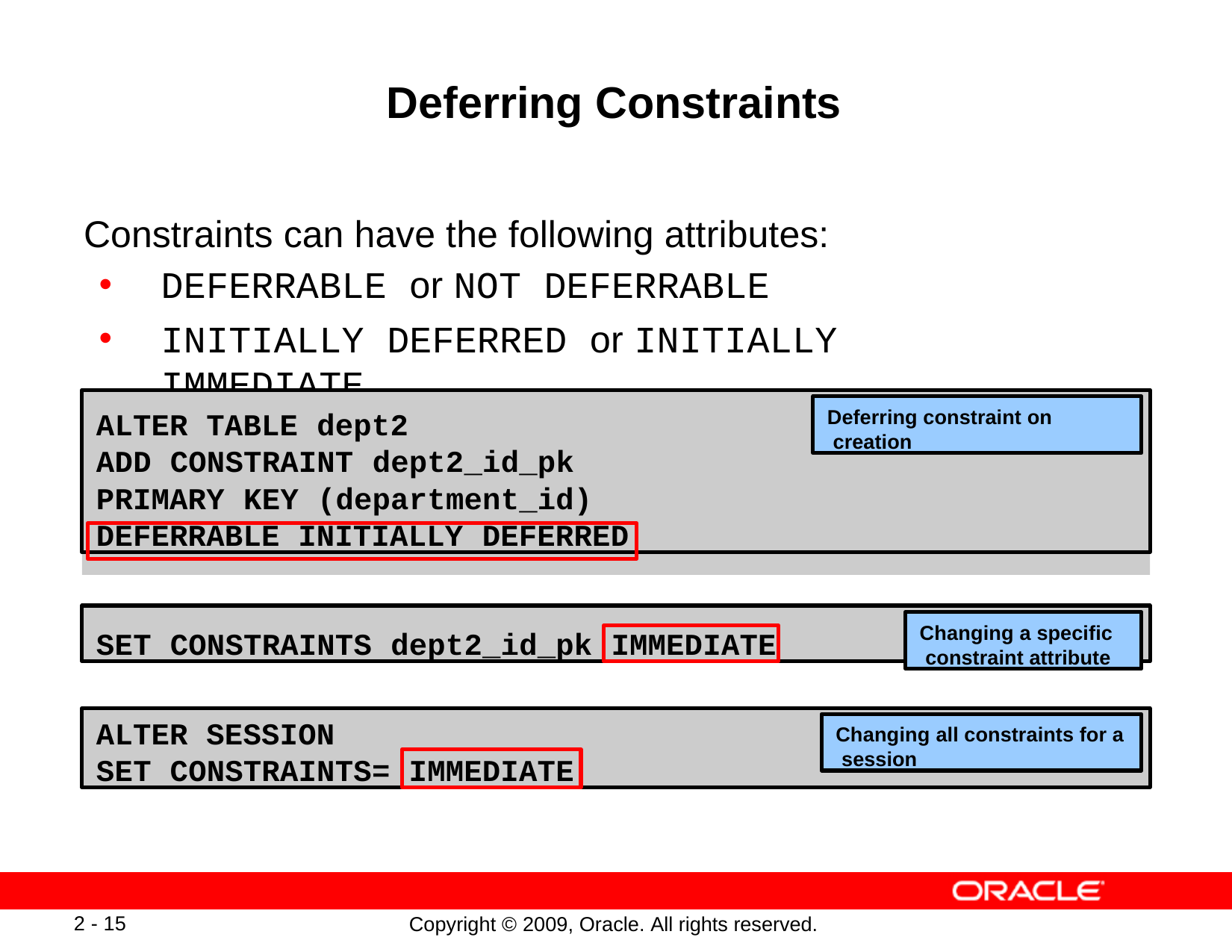

# Deferring Constraints
Constraints can have the following attributes:
DEFERRABLE or NOT DEFERRABLE
INITIALLY DEFERRED or INITIALLY IMMEDIATE

ALTER TABLE dept2
ADD CONSTRAINT dept2_id_pk
PRIMARY KEY (department_id)  DEFERRABLE INITIALLY DEFERRED
Deferring constraint on  creation

SET CONSTRAINTS dept2_id_pk
Changing a specific  constraint attribute
IMMEDIATE
ALTER SESSION  SET CONSTRAINTS=
Changing all constraints for a  session
IMMEDIATE
2 - 15
Copyright © 2009, Oracle. All rights reserved.